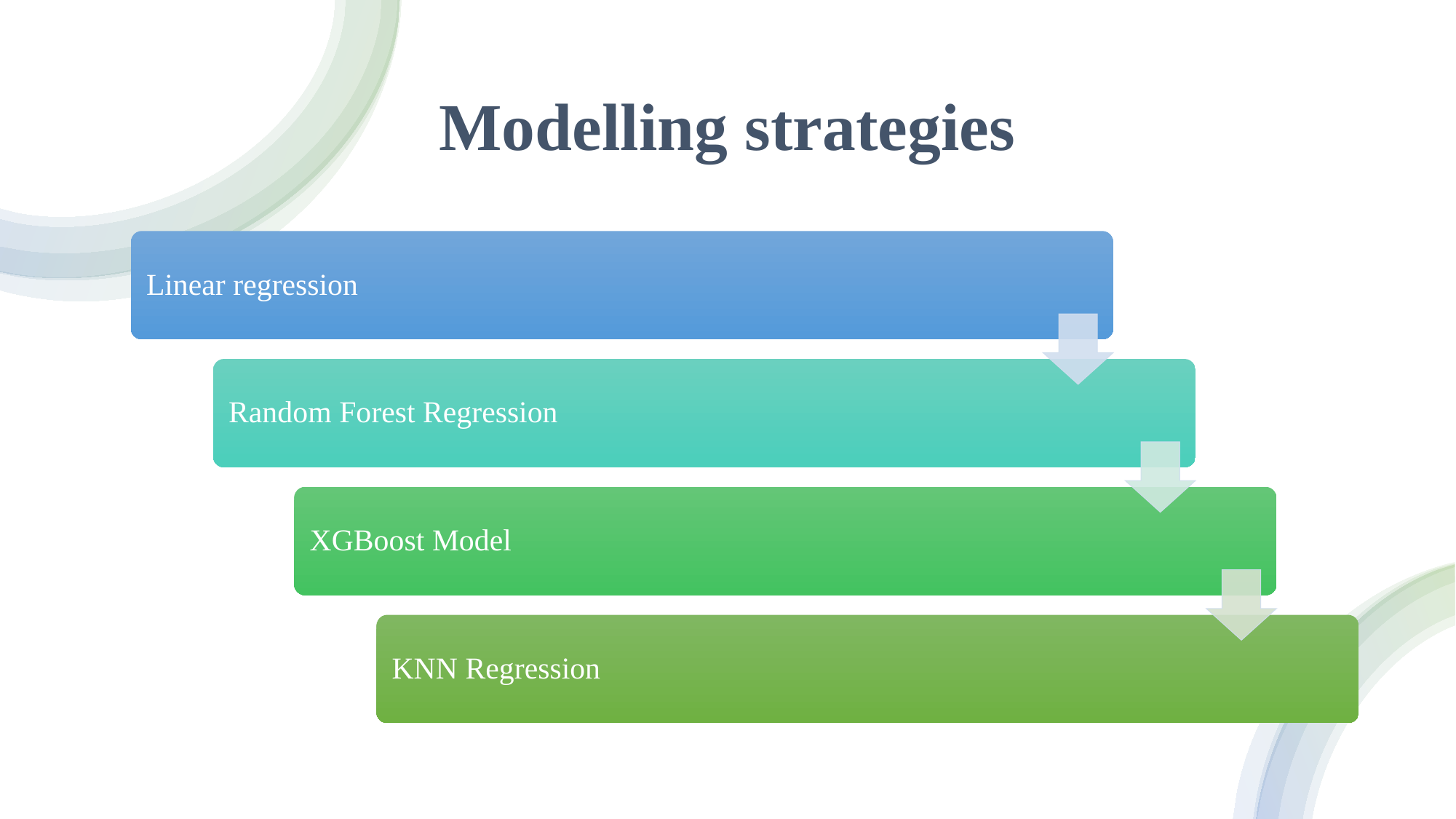

Modelling strategies
Linear regression
Random Forest Regression
XGBoost Model
KNN Regression